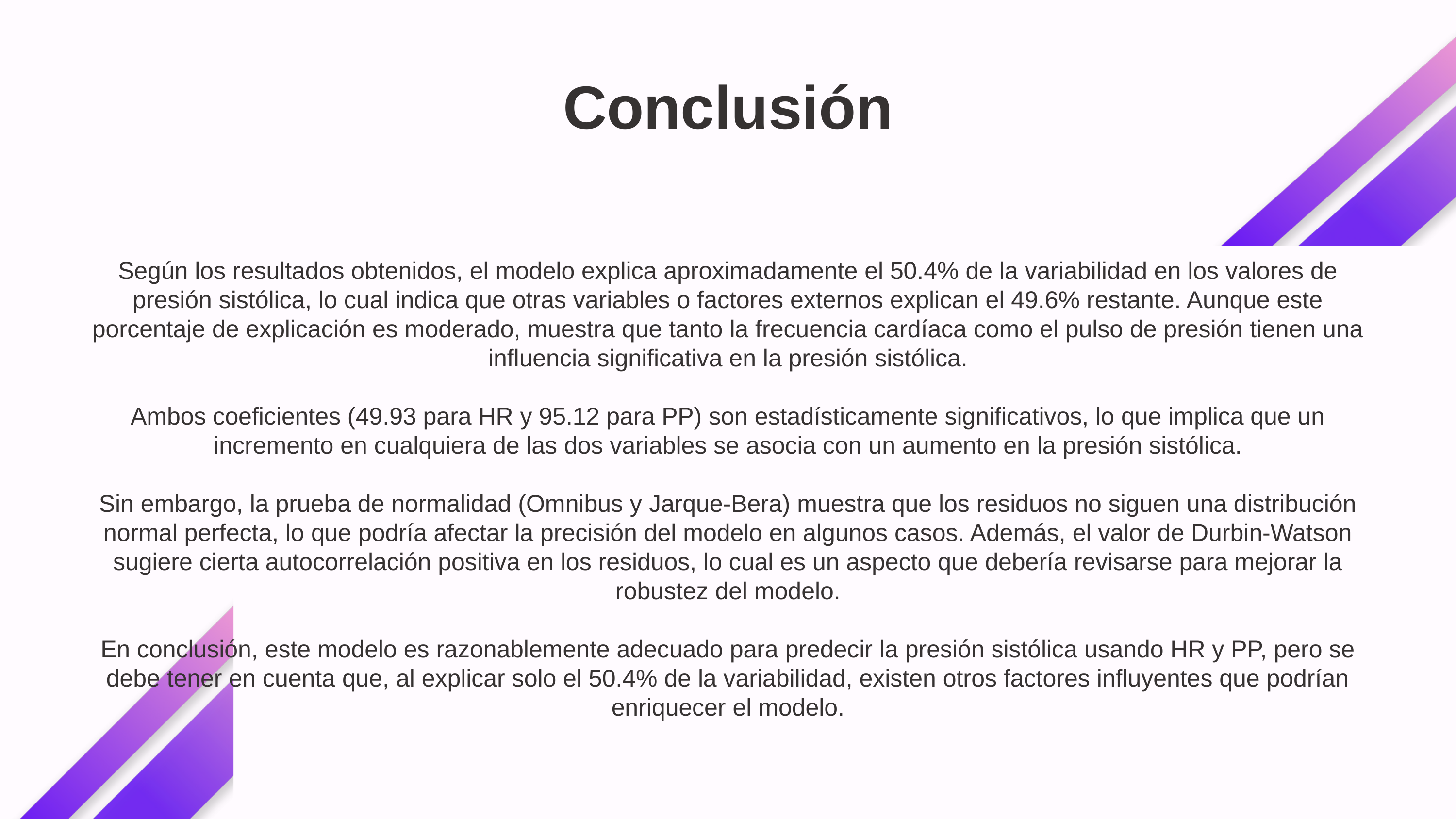

Conclusión
Según los resultados obtenidos, el modelo explica aproximadamente el 50.4% de la variabilidad en los valores de presión sistólica, lo cual indica que otras variables o factores externos explican el 49.6% restante. Aunque este porcentaje de explicación es moderado, muestra que tanto la frecuencia cardíaca como el pulso de presión tienen una influencia significativa en la presión sistólica.

Ambos coeficientes (49.93 para HR y 95.12 para PP) son estadísticamente significativos, lo que implica que un incremento en cualquiera de las dos variables se asocia con un aumento en la presión sistólica.

Sin embargo, la prueba de normalidad (Omnibus y Jarque-Bera) muestra que los residuos no siguen una distribución normal perfecta, lo que podría afectar la precisión del modelo en algunos casos. Además, el valor de Durbin-Watson sugiere cierta autocorrelación positiva en los residuos, lo cual es un aspecto que debería revisarse para mejorar la robustez del modelo.

En conclusión, este modelo es razonablemente adecuado para predecir la presión sistólica usando HR y PP, pero se debe tener en cuenta que, al explicar solo el 50.4% de la variabilidad, existen otros factores influyentes que podrían enriquecer el modelo.